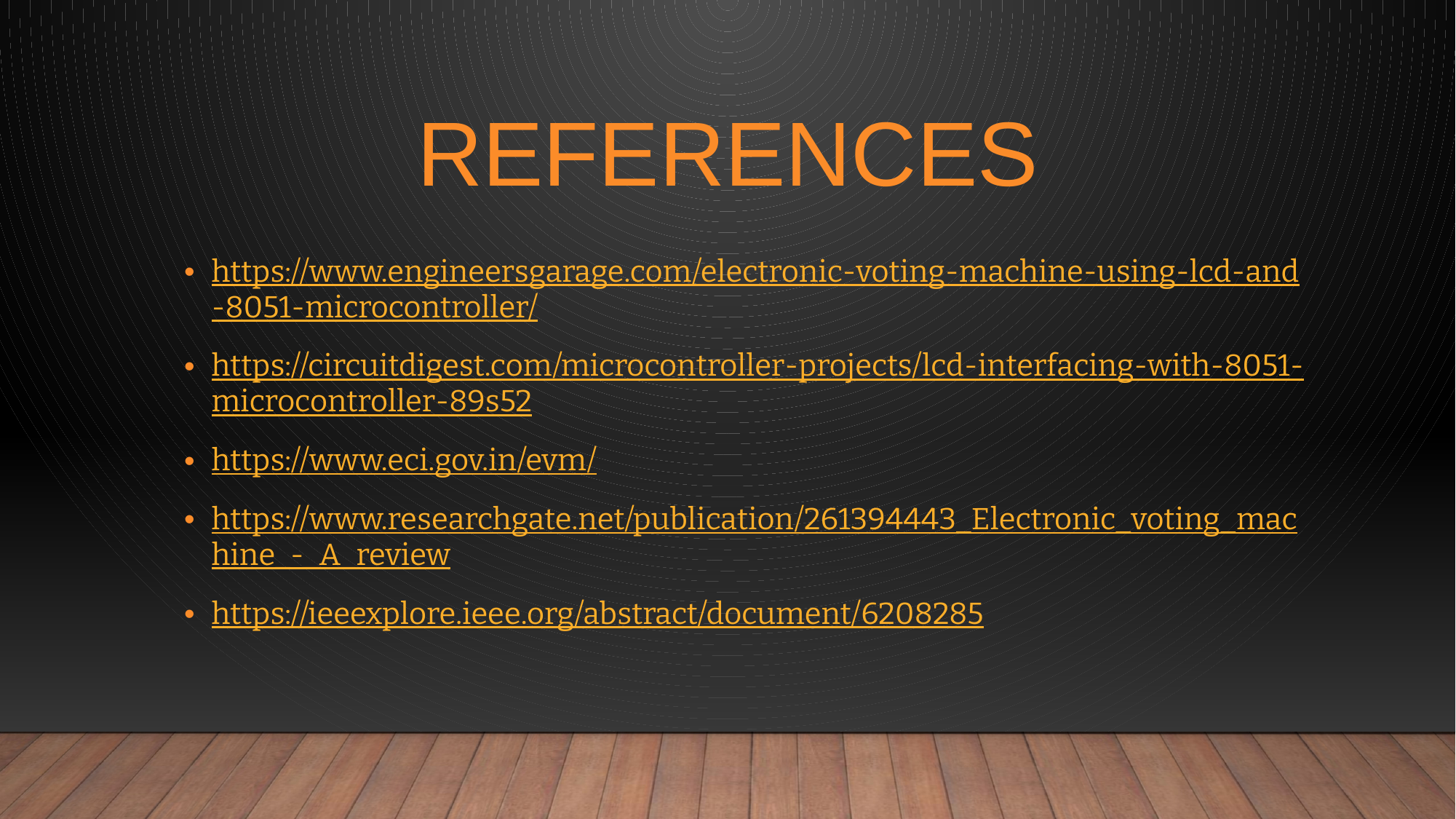

# References
https://www.engineersgarage.com/electronic-voting-machine-using-lcd-and-8051-microcontroller/
https://circuitdigest.com/microcontroller-projects/lcd-interfacing-with-8051-microcontroller-89s52
https://www.eci.gov.in/evm/
https://www.researchgate.net/publication/261394443_Electronic_voting_machine_-_A_review
https://ieeexplore.ieee.org/abstract/document/6208285